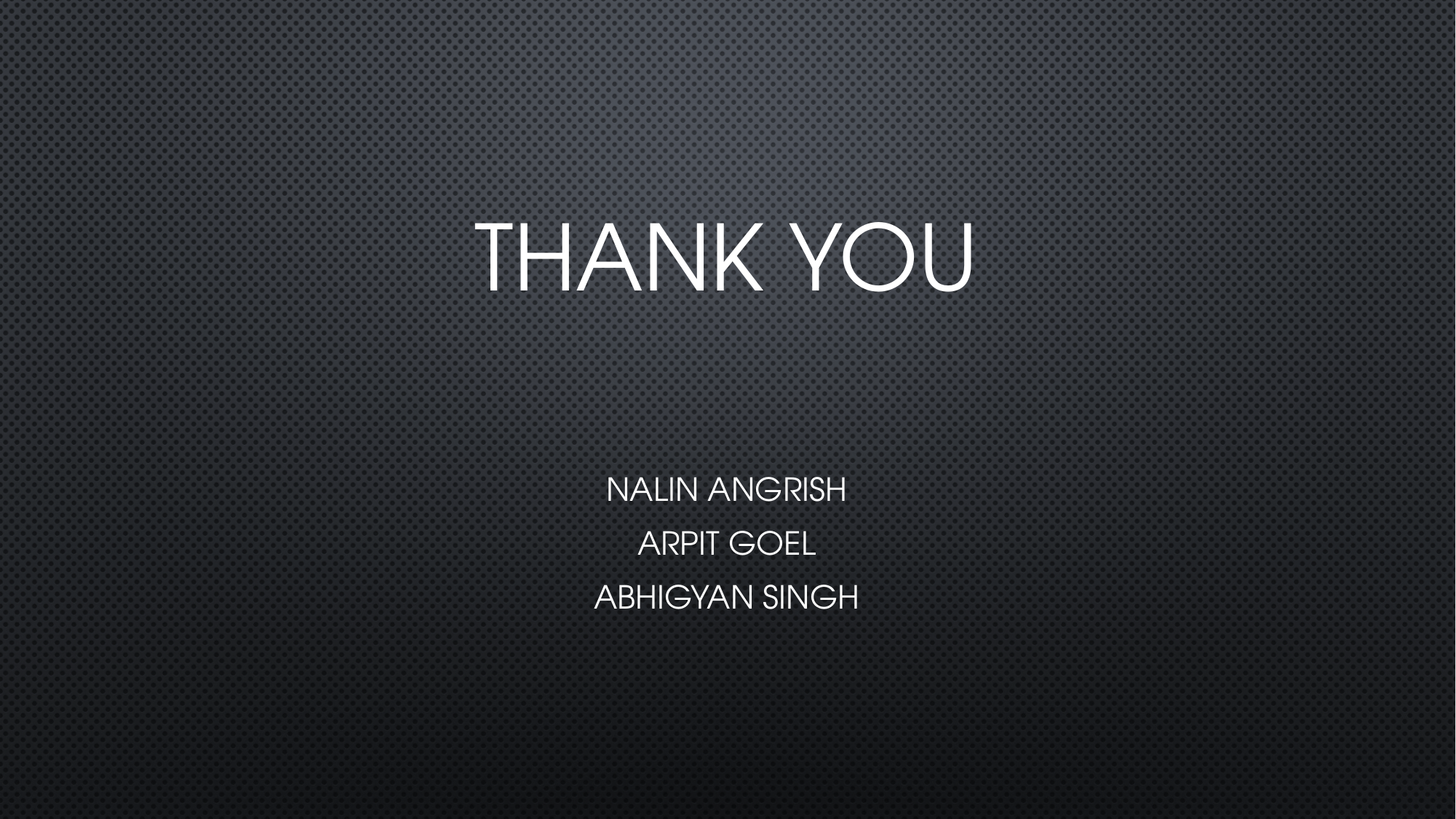

# Thank You
Nalin Angrish
Arpit Goel
Abhigyan Singh